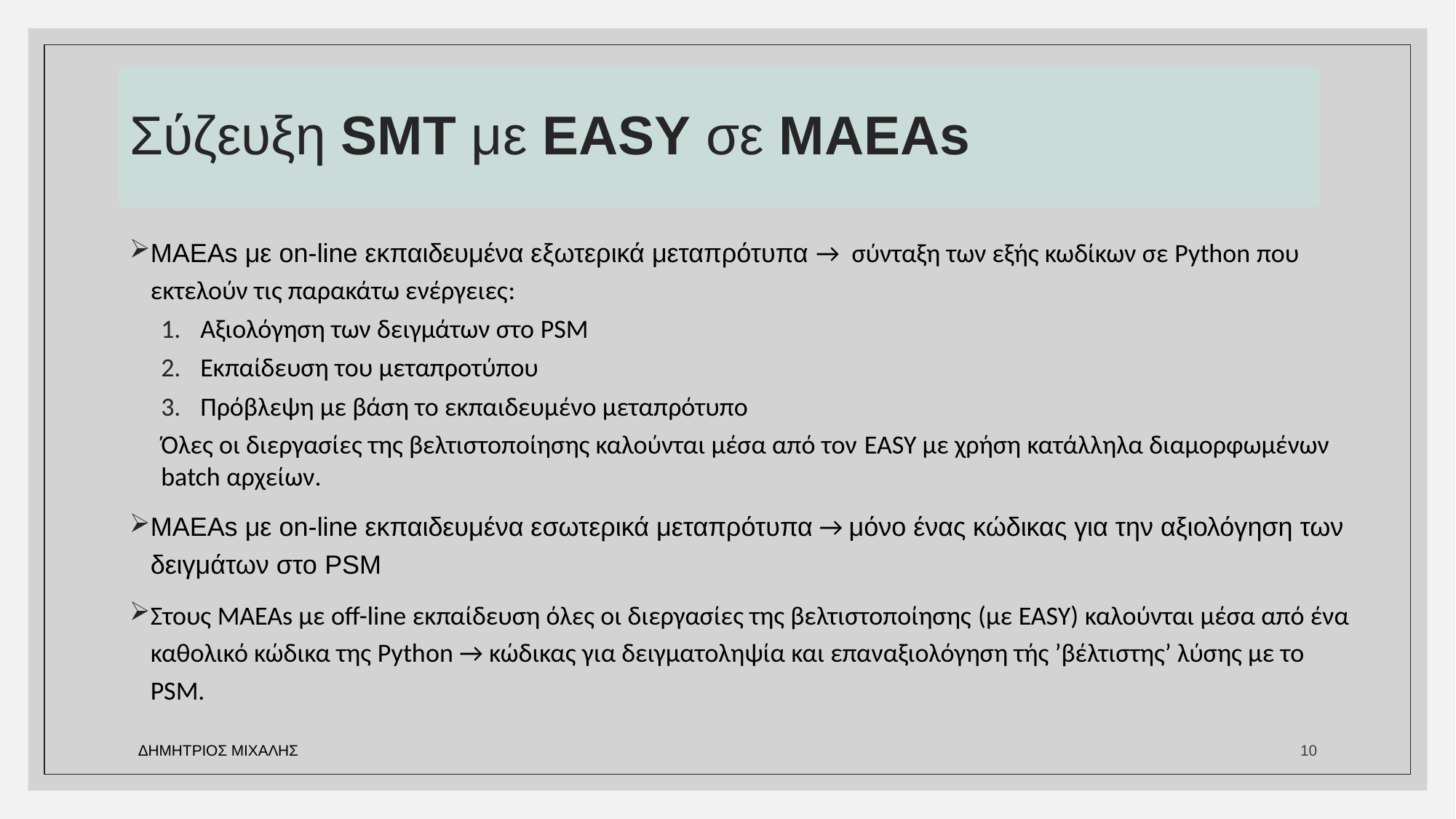

# Σύζευξη SMT με EASY σε MAEAs
MAEAs με on-line εκπαιδευμένα εξωτερικά μεταπρότυπα →  σύνταξη των εξής κωδίκων σε Python που εκτελούν τις παρακάτω ενέργειες:
Αξιολόγηση των δειγμάτων στο PSM
Εκπαίδευση του μεταπροτύπου
Πρόβλεψη με βάση το εκπαιδευμένο μεταπρότυπο
Όλες οι διεργασίες της βελτιστοποίησης καλούνται μέσα από τον EASY με χρήση κατάλληλα διαμορφωμένων batch αρχείων.
MAEAs με on-line εκπαιδευμένα εσωτερικά μεταπρότυπα → μόνο ένας κώδικας για την αξιολόγηση των δειγμάτων στο PSM
Στους MAEAs με off-line εκπαίδευση όλες οι διεργασίες της βελτιστοποίησης (με EASY) καλούνται μέσα από ένα καθολικό κώδικα της Python → κώδικας για δειγματοληψία και επαναξιολόγηση τής ’βέλτιστης’ λύσης με το PSM.

ΔΗΜΗΤΡΙΟΣ ΜΙΧΑΛΗΣ
10